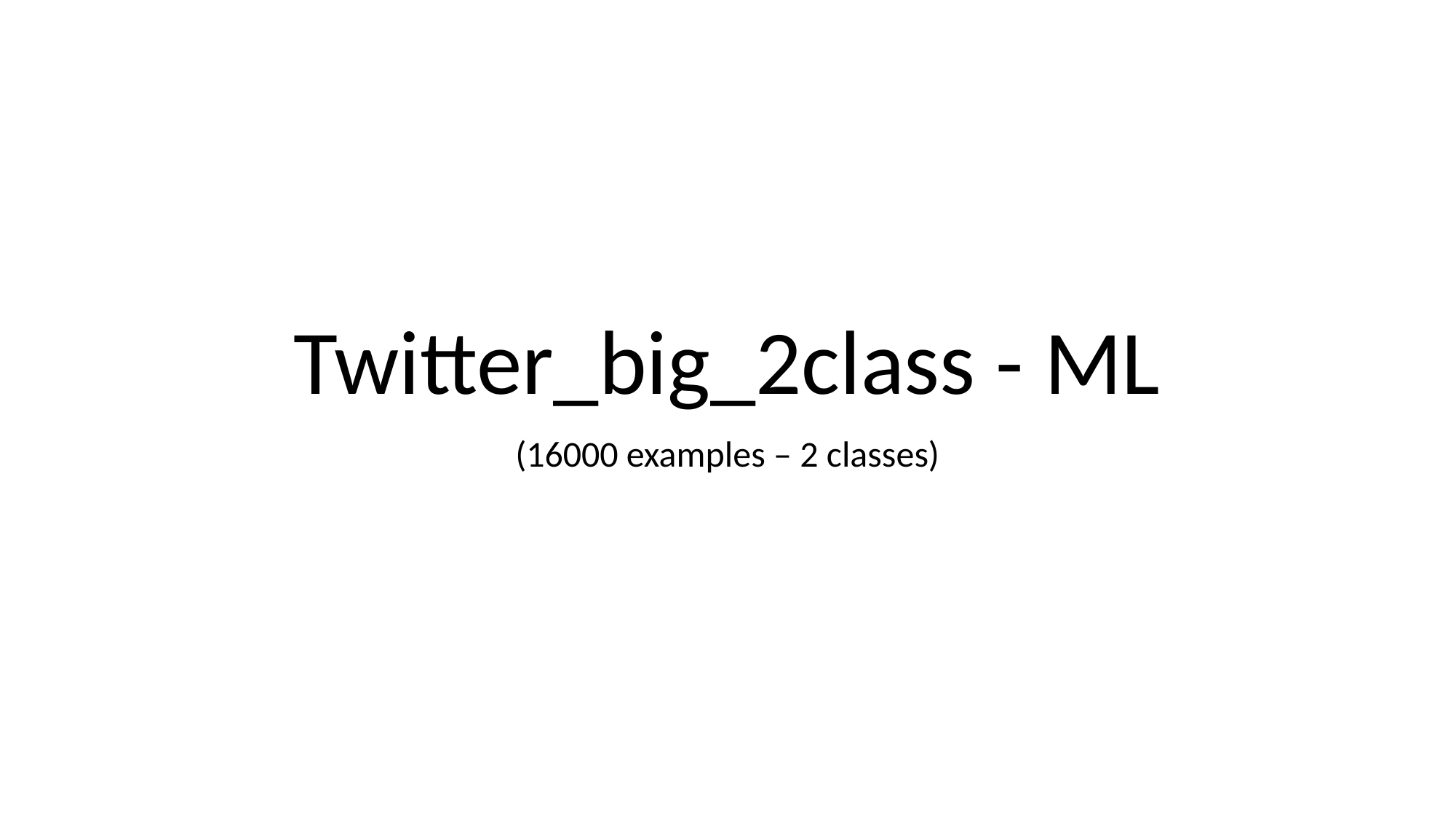

# Twitter_big_2class - ML
(16000 examples – 2 classes)